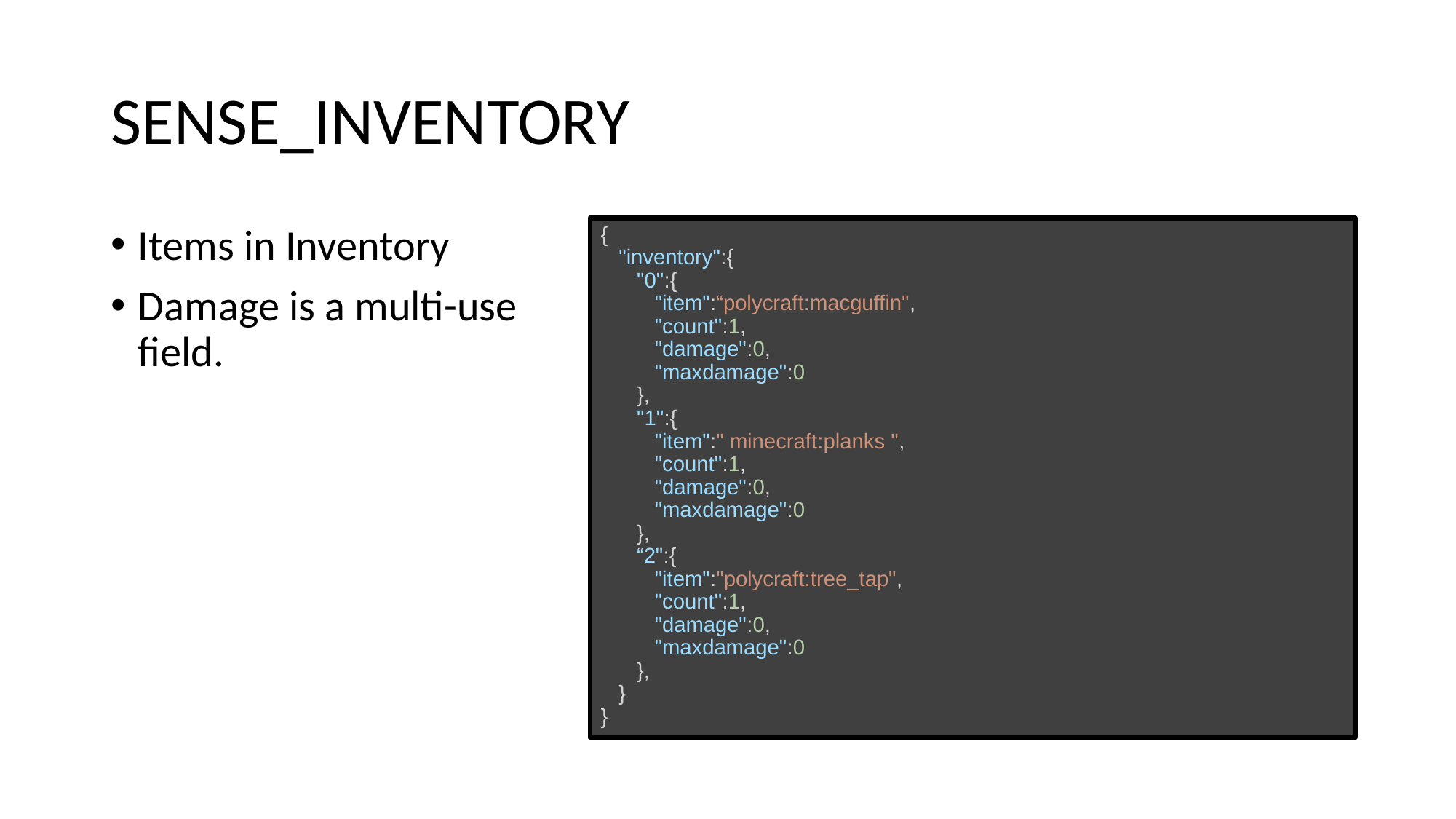

# SENSE_INVENTORY
Items in Inventory
Damage is a multi-use field.
{
   "inventory":{
      "0":{
         "item":“polycraft:macguffin",
         "count":1,
         "damage":0,
         "maxdamage":0
      },
      "1":{
         "item":" minecraft:planks ",
         "count":1,
         "damage":0,
         "maxdamage":0
      },
      “2":{
         "item":"polycraft:tree_tap",
         "count":1,
         "damage":0,
         "maxdamage":0
      },
   }
}